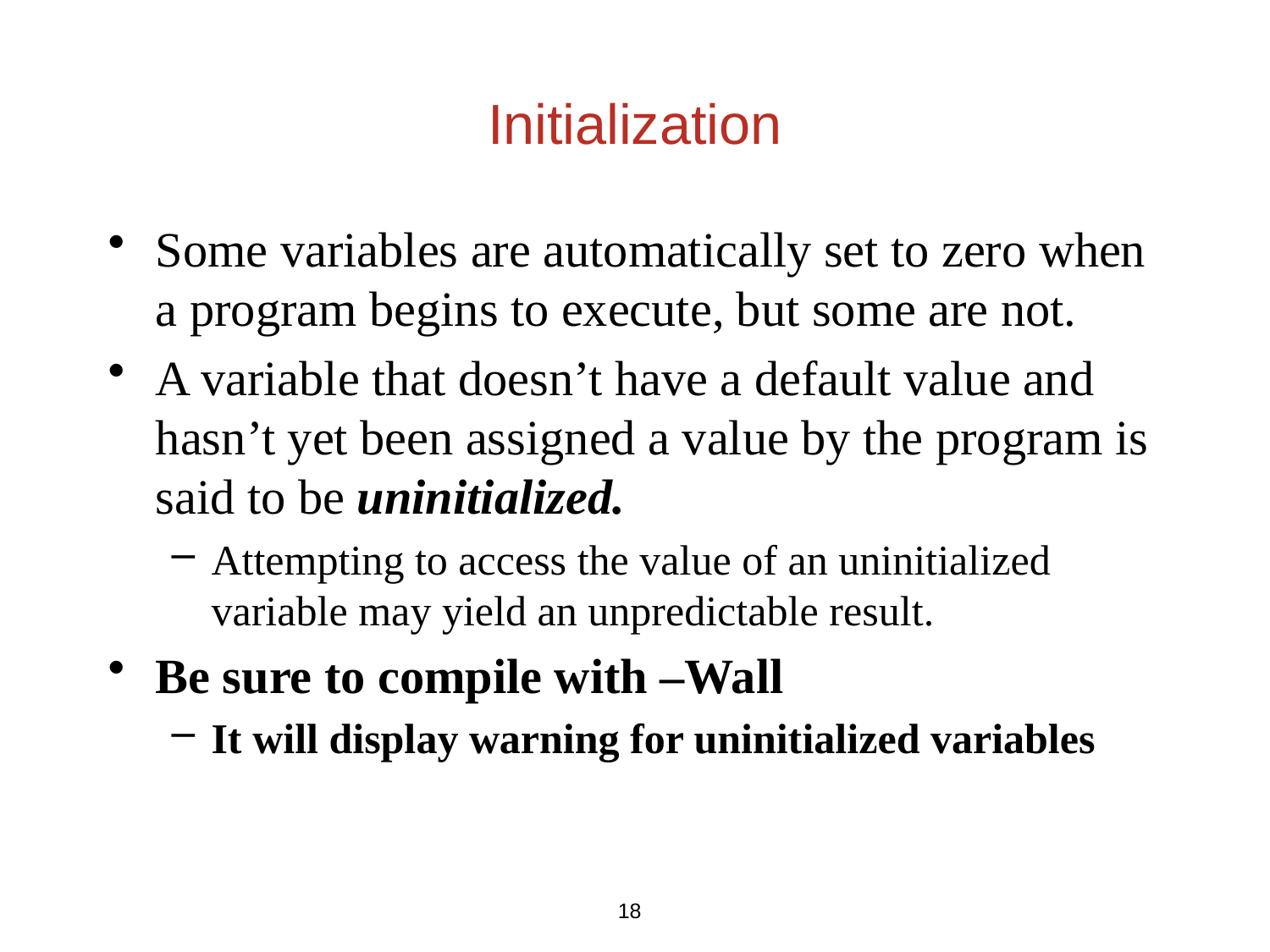

# Initialization
Some variables are automatically set to zero when a program begins to execute, but some are not.
A variable that doesn’t have a default value and hasn’t yet been assigned a value by the program is said to be uninitialized.
Attempting to access the value of an uninitialized variable may yield an unpredictable result.
Be sure to compile with –Wall
It will display warning for uninitialized variables

18